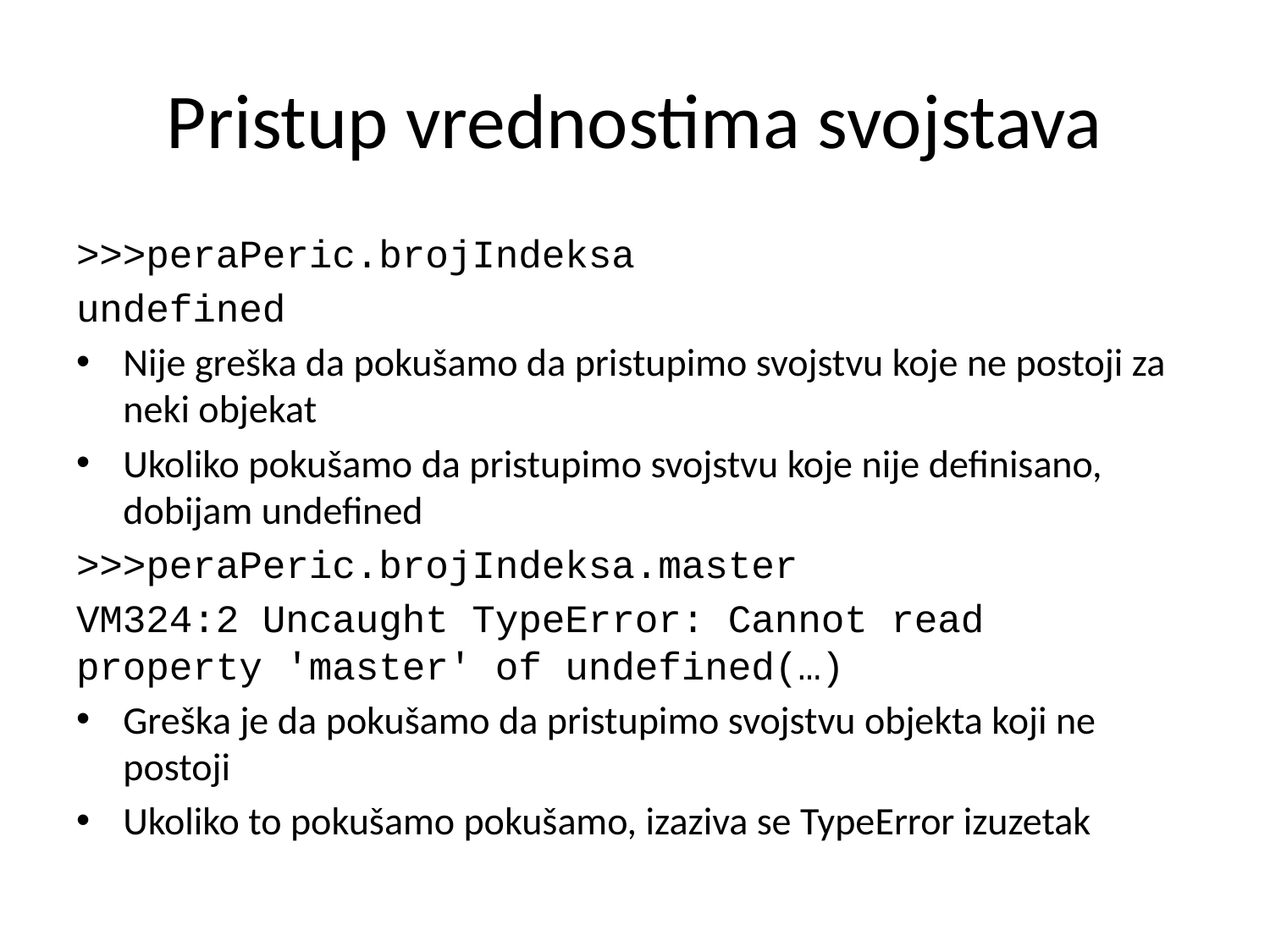

# Pristup vrednostima svojstava
>>>peraPeric.brojIndeksa
undefined
Nije greška da pokušamo da pristupimo svojstvu koje ne postoji za neki objekat
Ukoliko pokušamo da pristupimo svojstvu koje nije definisano, dobijam undefined
>>>peraPeric.brojIndeksa.master
VM324:2 Uncaught TypeError: Cannot read property 'master' of undefined(…)
Greška je da pokušamo da pristupimo svojstvu objekta koji ne postoji
Ukoliko to pokušamo pokušamo, izaziva se TypeError izuzetak